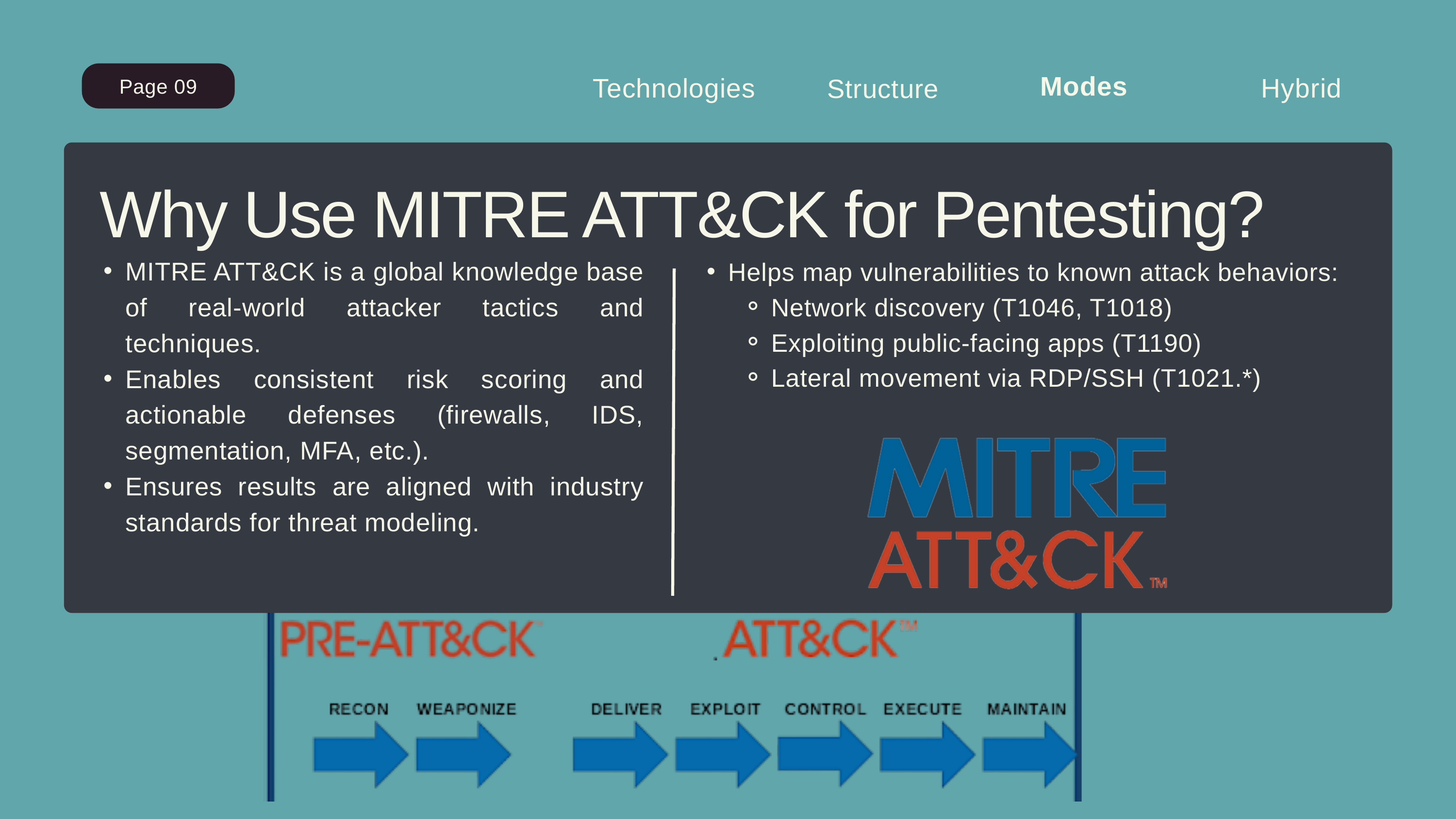

Modes
Technologies
Hybrid
Structure
Page 09

Why Use MITRE ATT&CK for Pentesting?
MITRE ATT&CK is a global knowledge base of real-world attacker tactics and techniques.
Enables consistent risk scoring and actionable defenses (firewalls, IDS, segmentation, MFA, etc.).
Ensures results are aligned with industry standards for threat modeling.

Helps map vulnerabilities to known attack behaviors:
Network discovery (T1046, T1018)
Exploiting public-facing apps (T1190)
Lateral movement via RDP/SSH (T1021.*)